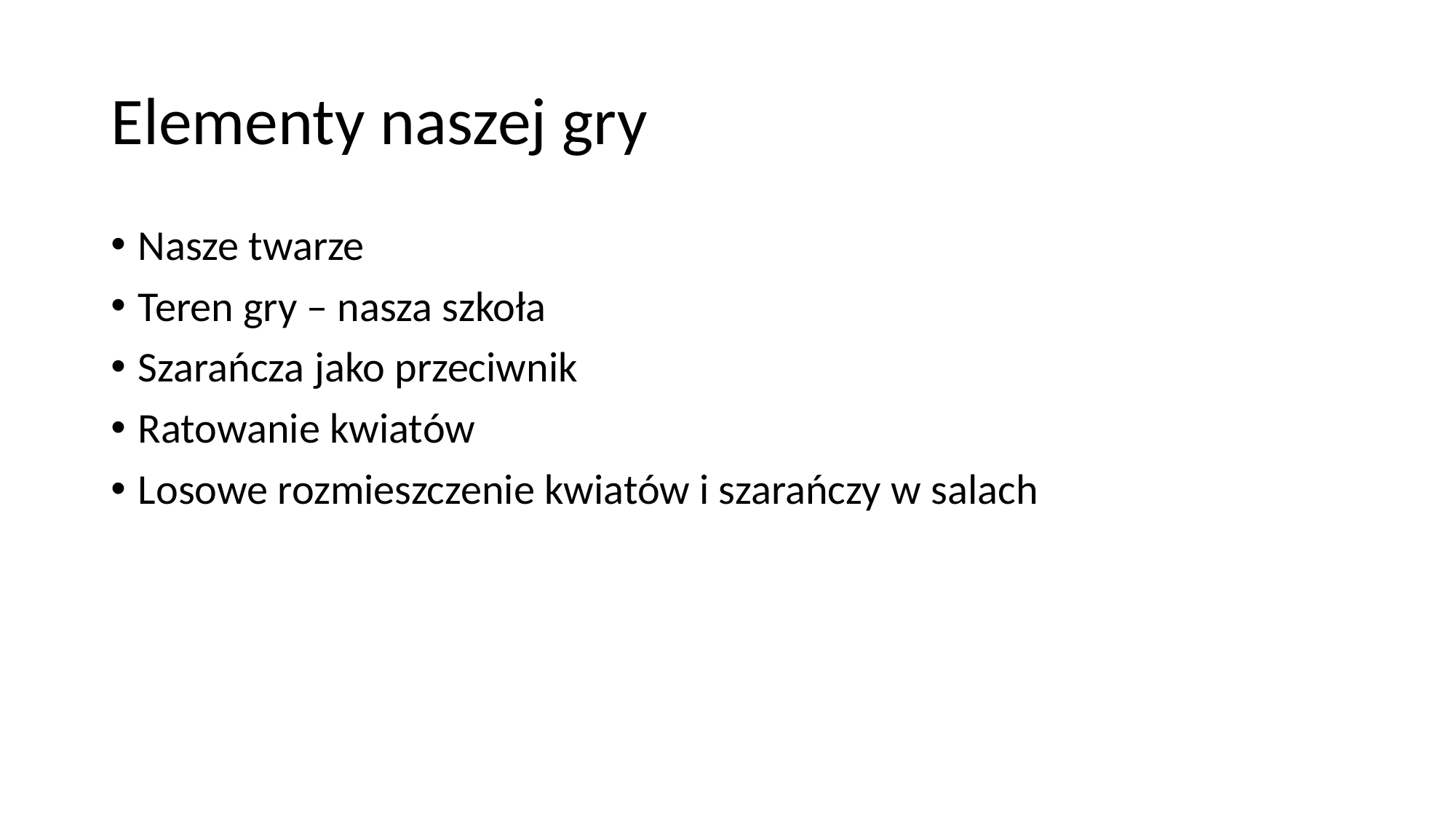

# Elementy naszej gry
Nasze twarze
Teren gry – nasza szkoła
Szarańcza jako przeciwnik
Ratowanie kwiatów
Losowe rozmieszczenie kwiatów i szarańczy w salach